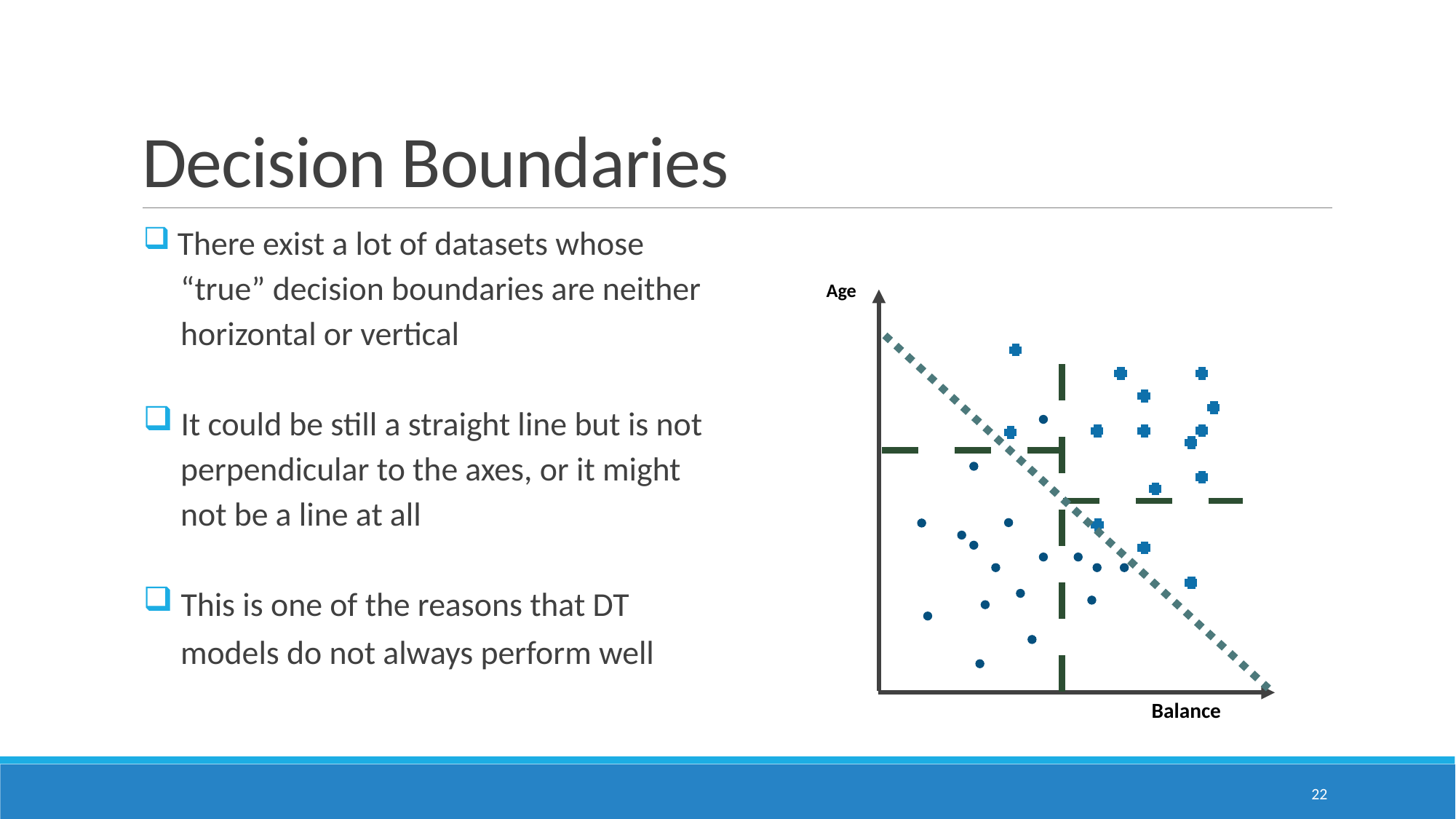

# Decision Boundaries
 There exist a lot of datasets whose
     “true” decision boundaries are neither
     horizontal or vertical

 It could be still a straight line but is not
     perpendicular to the axes, or it might
     not be a line at all

 This is one of the reasons that DT
     models do not always perform well
Age
Balance

22